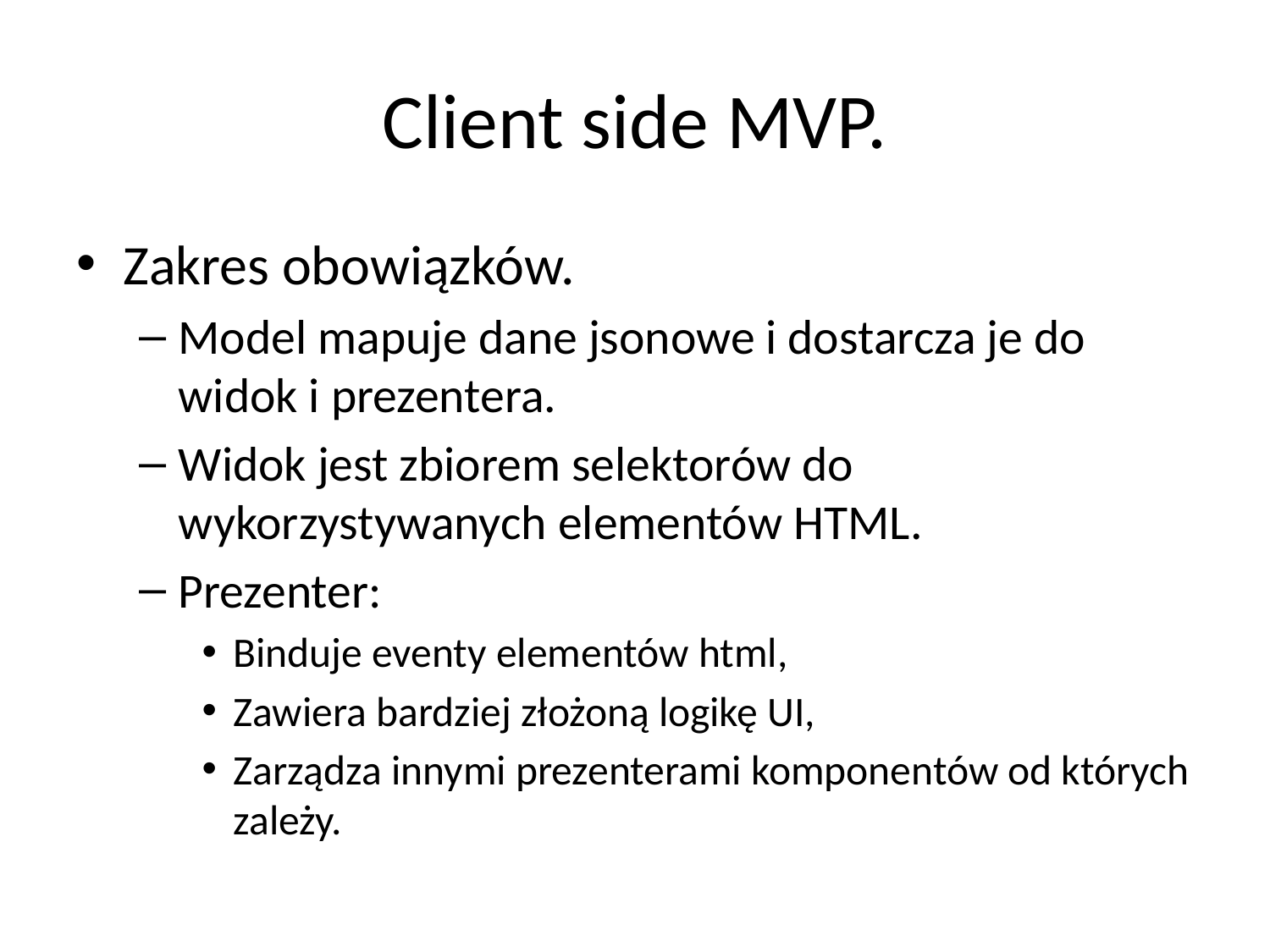

# Client side MVP.
Zakres obowiązków.
Model mapuje dane jsonowe i dostarcza je do widok i prezentera.
Widok jest zbiorem selektorów do wykorzystywanych elementów HTML.
Prezenter:
Binduje eventy elementów html,
Zawiera bardziej złożoną logikę UI,
Zarządza innymi prezenterami komponentów od których zależy.